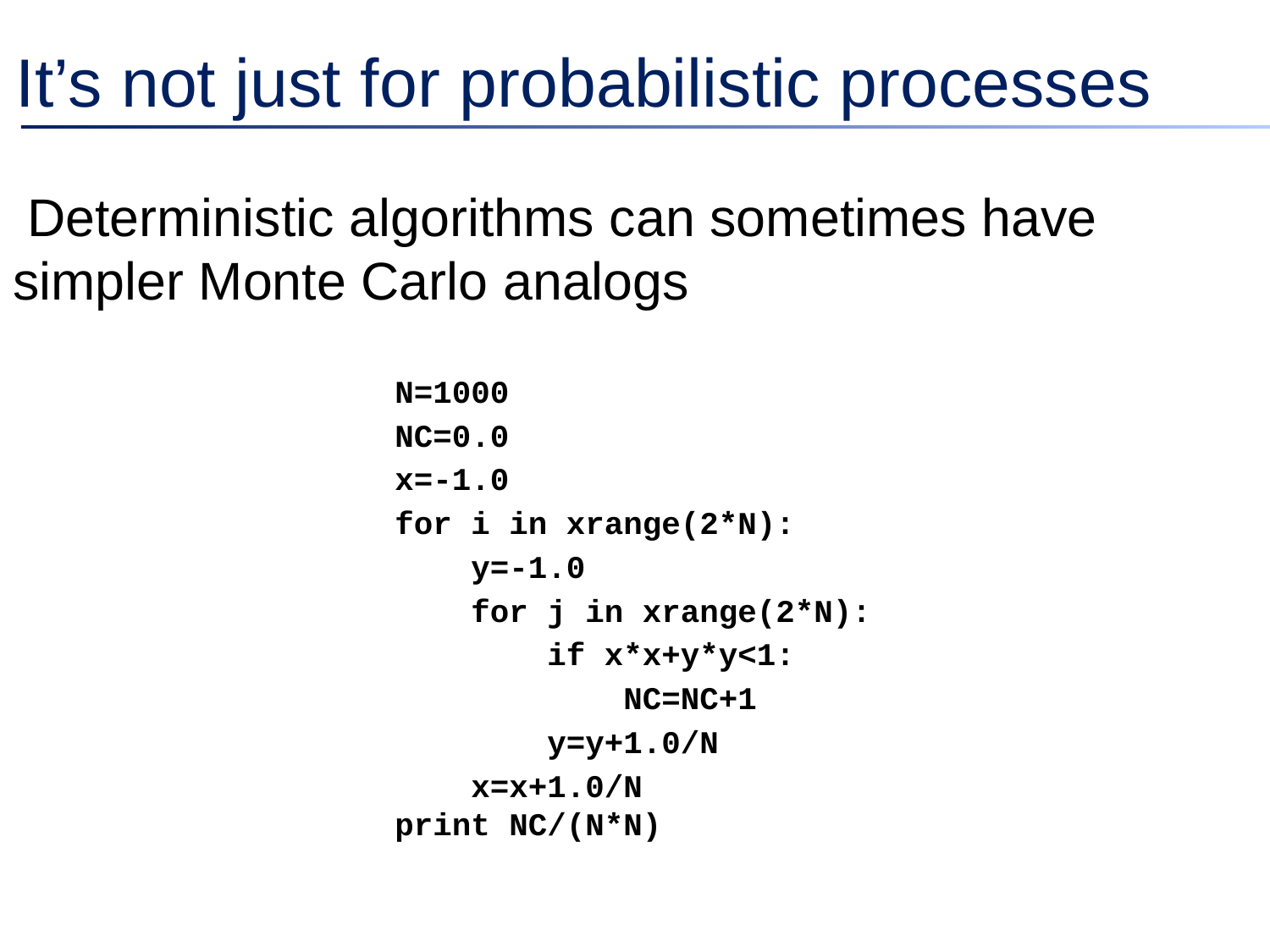

# It’s not just for probabilistic processes
Deterministic algorithms can sometimes have simpler Monte Carlo analogs
N=1000
NC=0.0
x=-1.0
for i in xrange(2*N):
    y=-1.0
    for j in xrange(2*N):
        if x*x+y*y<1:
            NC=NC+1
        y=y+1.0/N
    x=x+1.0/N
print NC/(N*N)